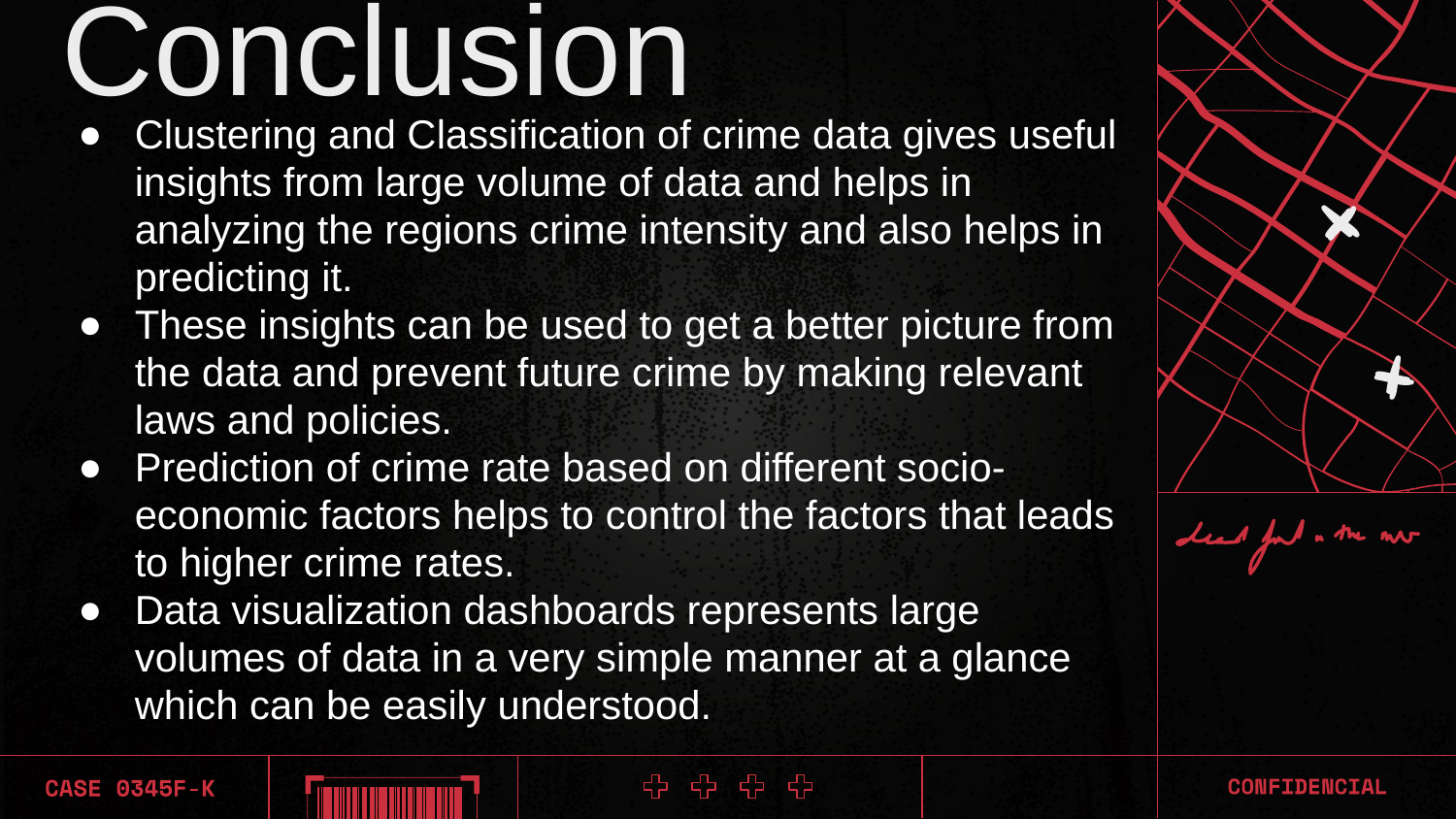

# Conclusion
Clustering and Classification of crime data gives useful insights from large volume of data and helps in analyzing the regions crime intensity and also helps in predicting it.
These insights can be used to get a better picture from the data and prevent future crime by making relevant laws and policies.
Prediction of crime rate based on different socio-economic factors helps to control the factors that leads to higher crime rates.
Data visualization dashboards represents large volumes of data in a very simple manner at a glance which can be easily understood.